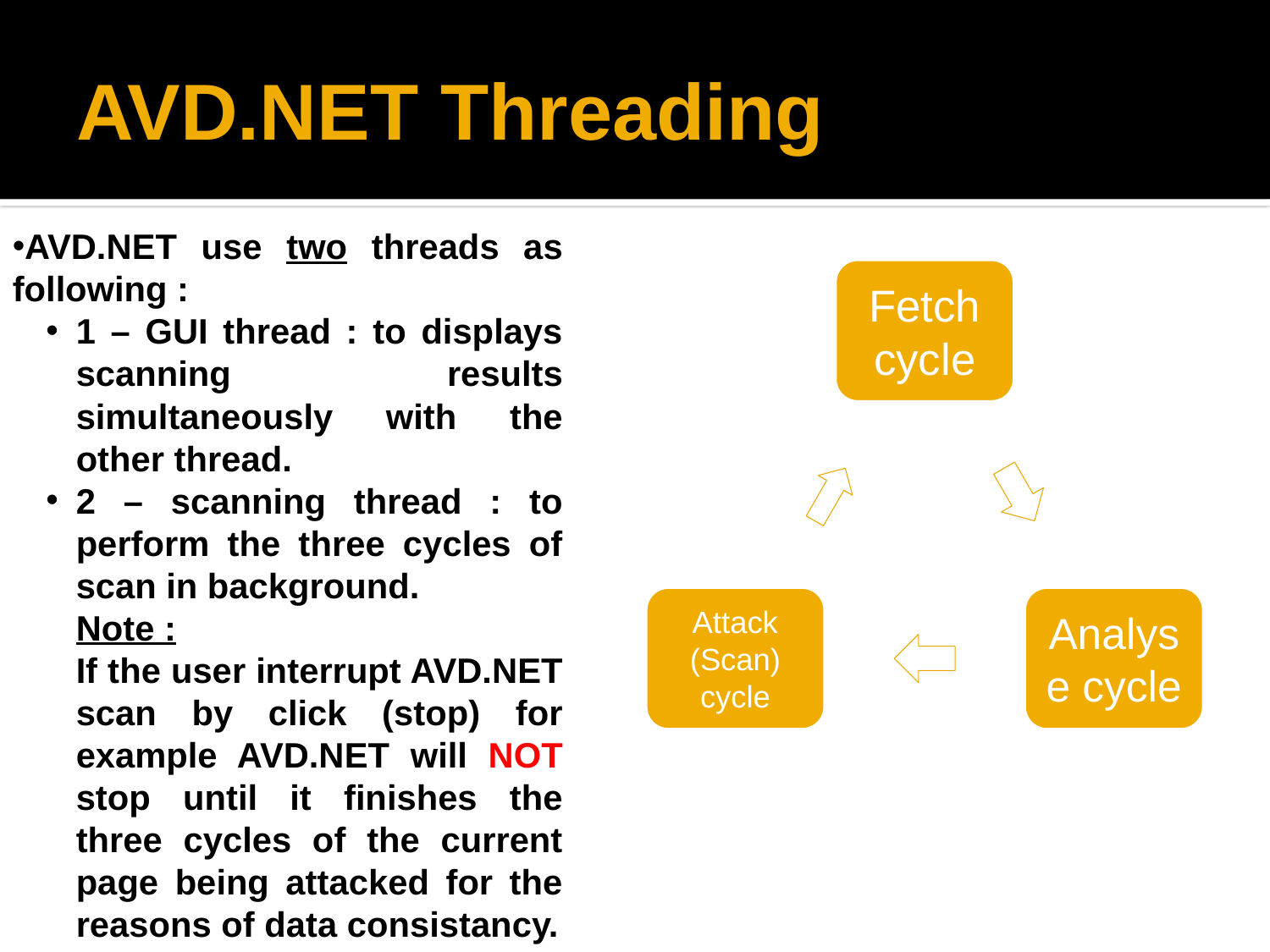

# AVD.NET Threading
AVD.NET use two threads as following :
1 – GUI thread : to displays scanning results simultaneously with the other thread.
2 – scanning thread : to perform the three cycles of scan in background.
Note :
If the user interrupt AVD.NET scan by click (stop) for example AVD.NET will NOT stop until it finishes the three cycles of the current page being attacked for the reasons of data consistancy.

Fetch cycle
Analyse cycle
Attack (Scan) cycle